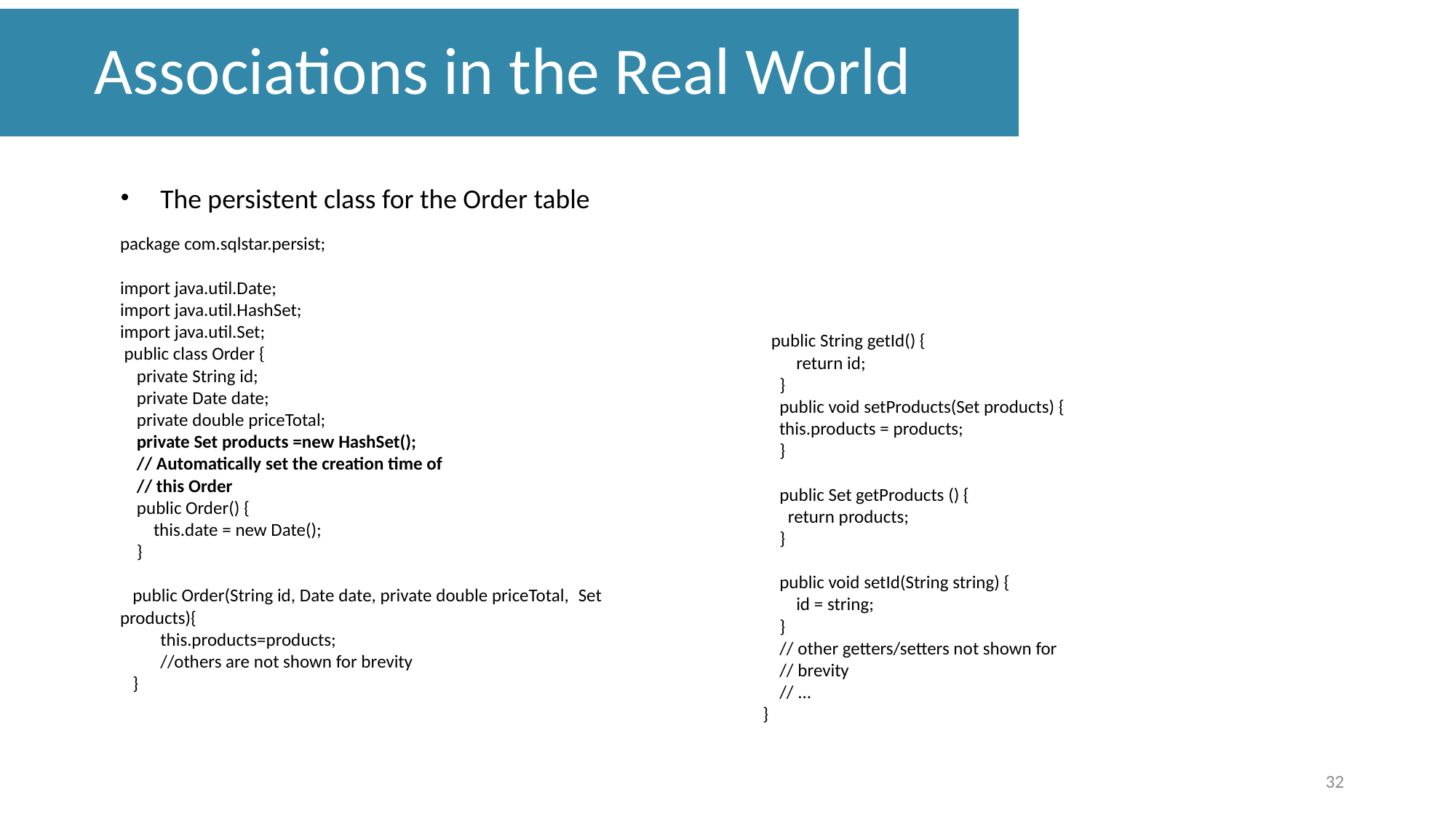

Associations in the Real World
The persistent class for the Order table

package com.sqlstar.persist;

import java.util.Date;
import java.util.HashSet;
import java.util.Set;
 public class Order {
    private String id;
    private Date date;
    private double priceTotal;
    private Set products =new HashSet();
    // Automatically set the creation time of
    // this Order
    public Order() {
        this.date = new Date();
    }

   public Order(String id, Date date, private double priceTotal,  Set
products){
   	this.products=products;
   	//others are not shown for brevity
   }

  public String getId() {
        return id;
    }
    public void setProducts(Set products) {
     this.products = products;
    }

    public Set getProducts () {
      return products;
    }

    public void setId(String string) {
        id = string;
    }
    // other getters/setters not shown for
    // brevity
    // ...
}
32